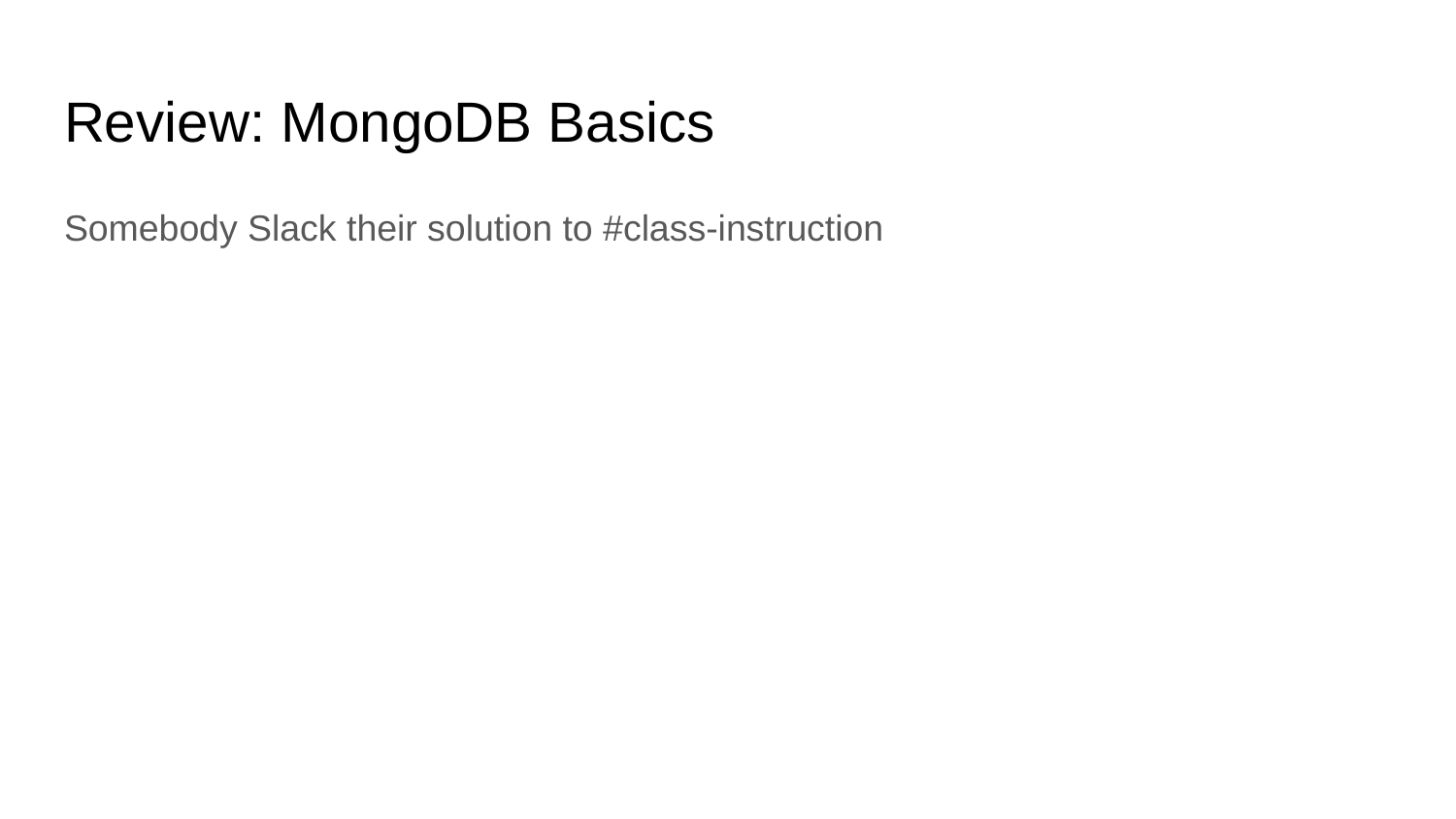

# Review: MongoDB Basics
Somebody Slack their solution to #class-instruction